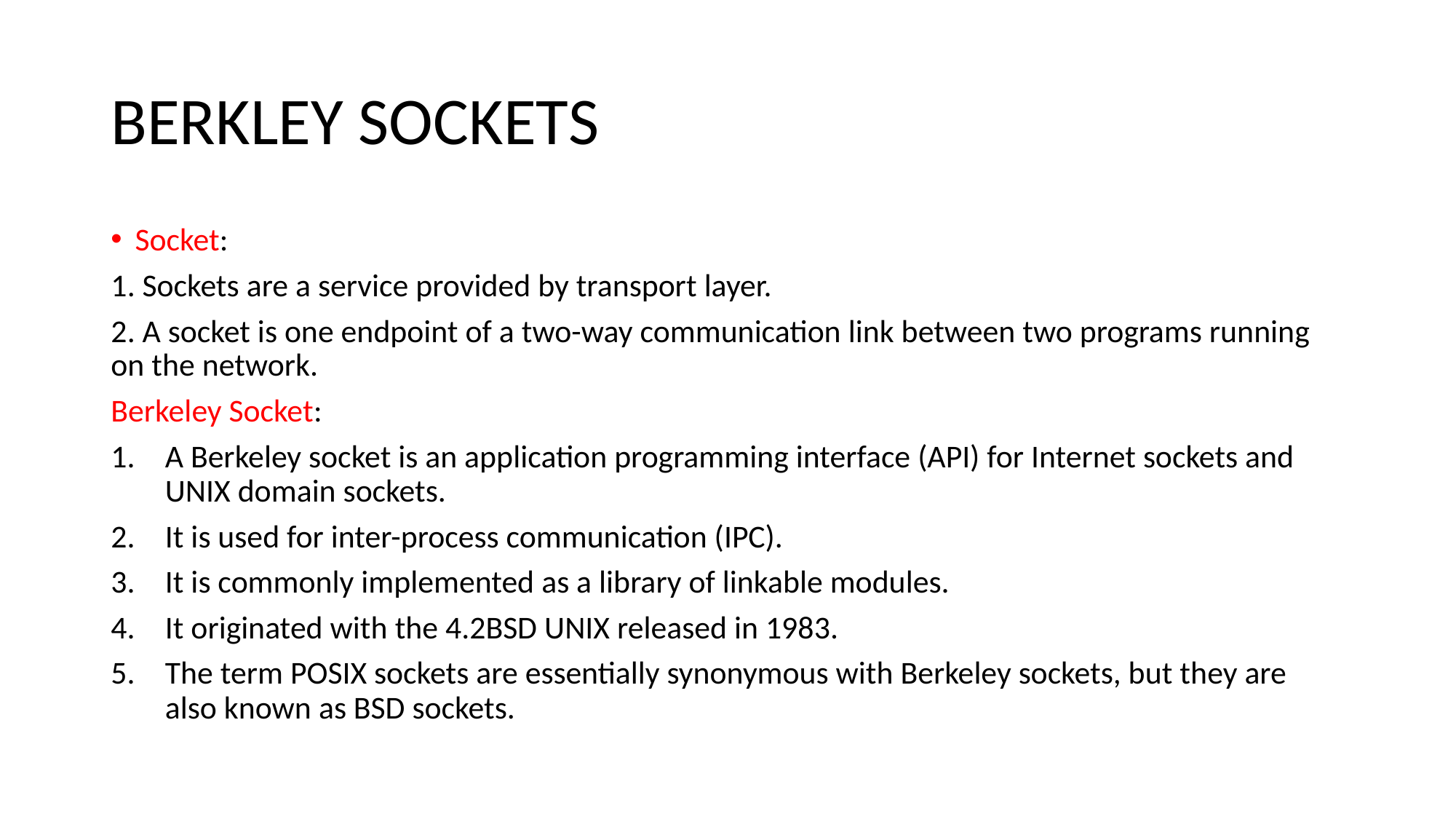

# BERKLEY SOCKETS
Socket:
1. Sockets are a service provided by transport layer.
2. A socket is one endpoint of a two-way communication link between two programs running on the network.
Berkeley Socket:
A Berkeley socket is an application programming interface (API) for Internet sockets and UNIX domain sockets.
It is used for inter-process communication (IPC).
It is commonly implemented as a library of linkable modules.
It originated with the 4.2BSD UNIX released in 1983.
The term POSIX sockets are essentially synonymous with Berkeley sockets, but they are also known as BSD sockets.